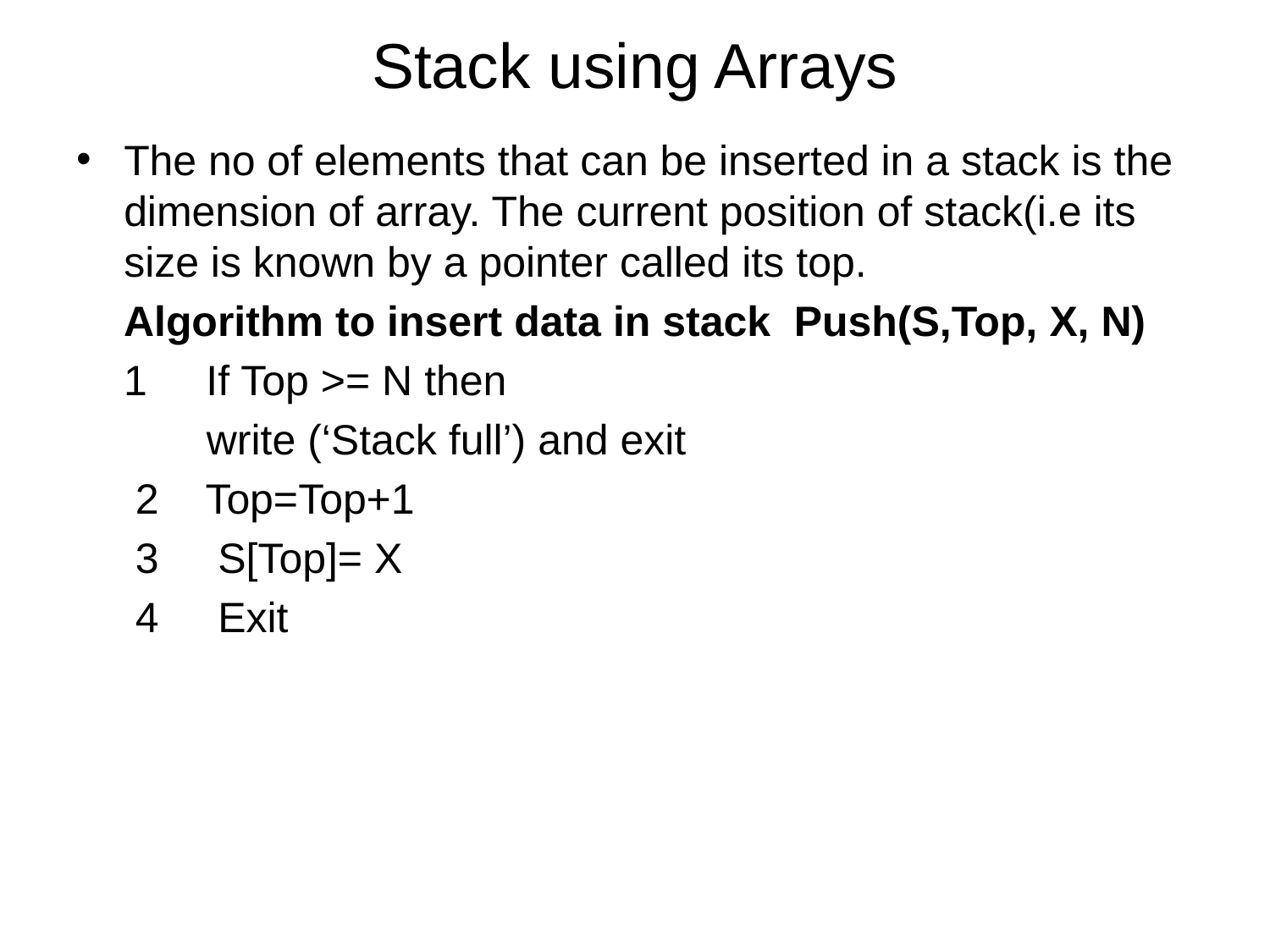

# Stack using Arrays
The no of elements that can be inserted in a stack is the dimension of array. The current position of stack(i.e its size is known by a pointer called its top.
    Algorithm to insert data in stack  Push(S,Top, X, N)
    1     If Top >= N then
           write (‘Stack full’) and exit
     2    Top=Top+1
     3     S[Top]= X
     4     Exit